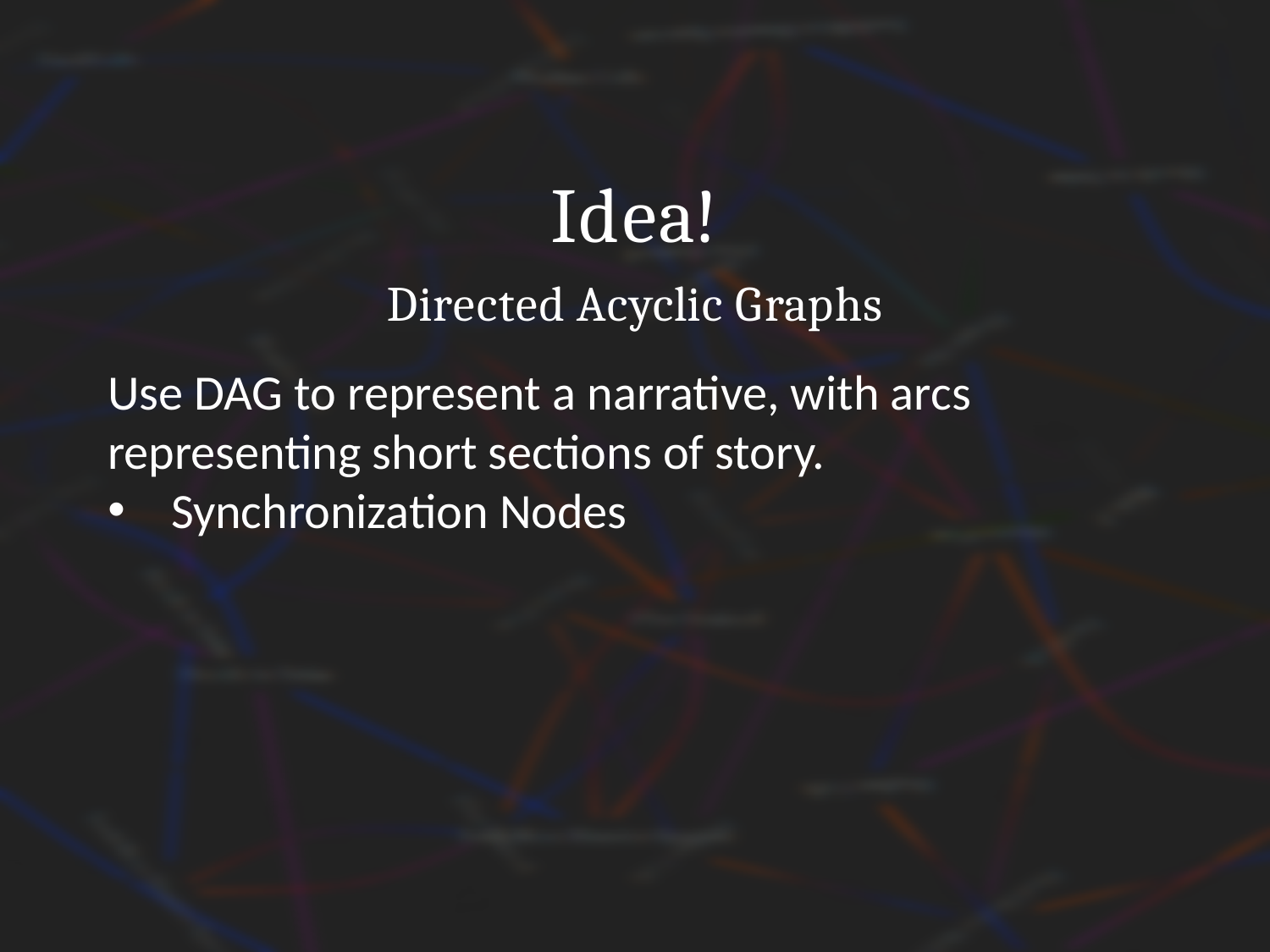

Idea!
Directed Acyclic Graphs

Use DAG to represent a narrative, with arcs representing short sections of story.
Synchronization Nodes